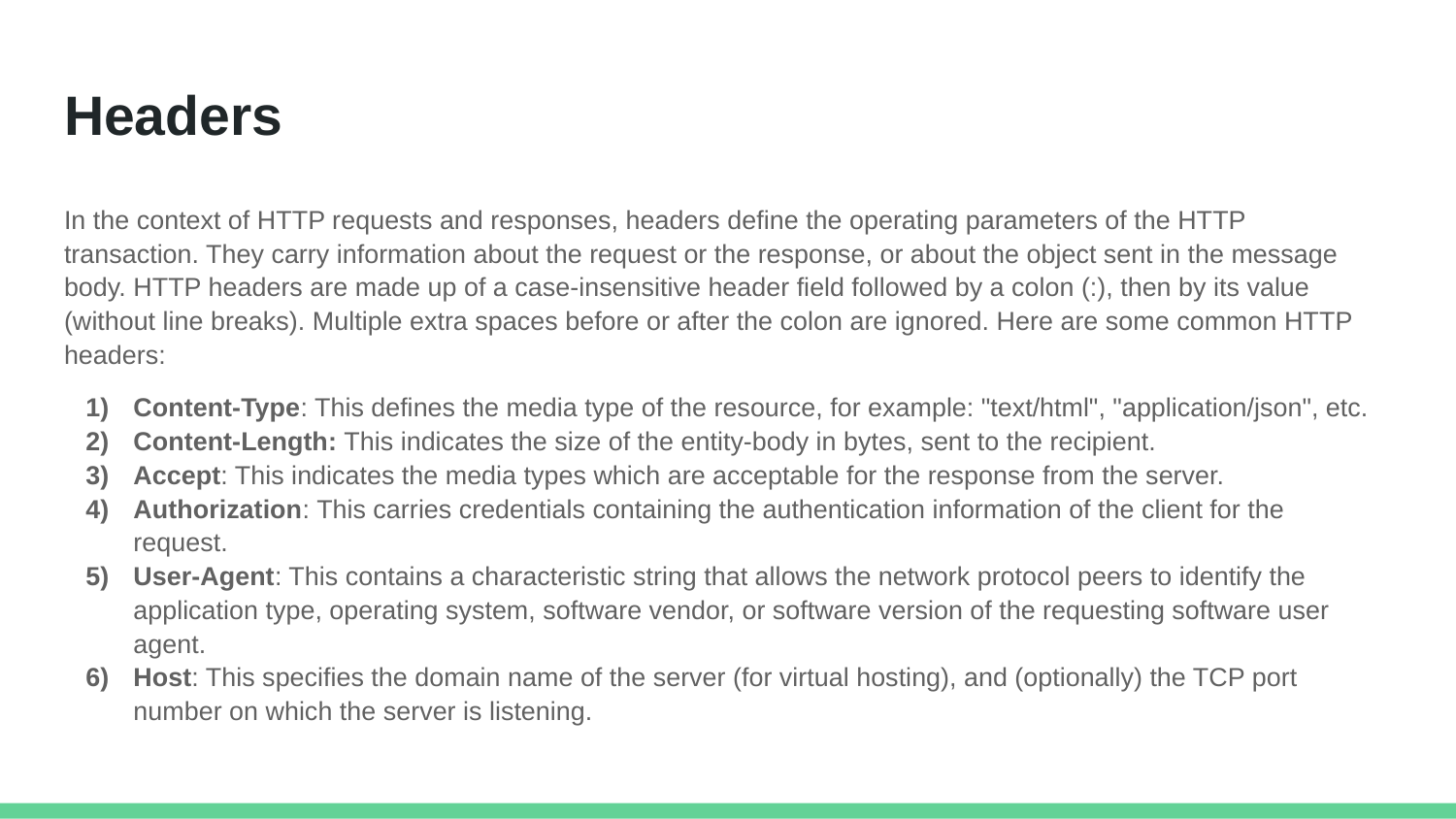

# Headers
In the context of HTTP requests and responses, headers define the operating parameters of the HTTP transaction. They carry information about the request or the response, or about the object sent in the message body. HTTP headers are made up of a case-insensitive header field followed by a colon (:), then by its value (without line breaks). Multiple extra spaces before or after the colon are ignored. Here are some common HTTP headers:
Content-Type: This defines the media type of the resource, for example: "text/html", "application/json", etc.
Content-Length: This indicates the size of the entity-body in bytes, sent to the recipient.
Accept: This indicates the media types which are acceptable for the response from the server.
Authorization: This carries credentials containing the authentication information of the client for the request.
User-Agent: This contains a characteristic string that allows the network protocol peers to identify the application type, operating system, software vendor, or software version of the requesting software user agent.
Host: This specifies the domain name of the server (for virtual hosting), and (optionally) the TCP port number on which the server is listening.